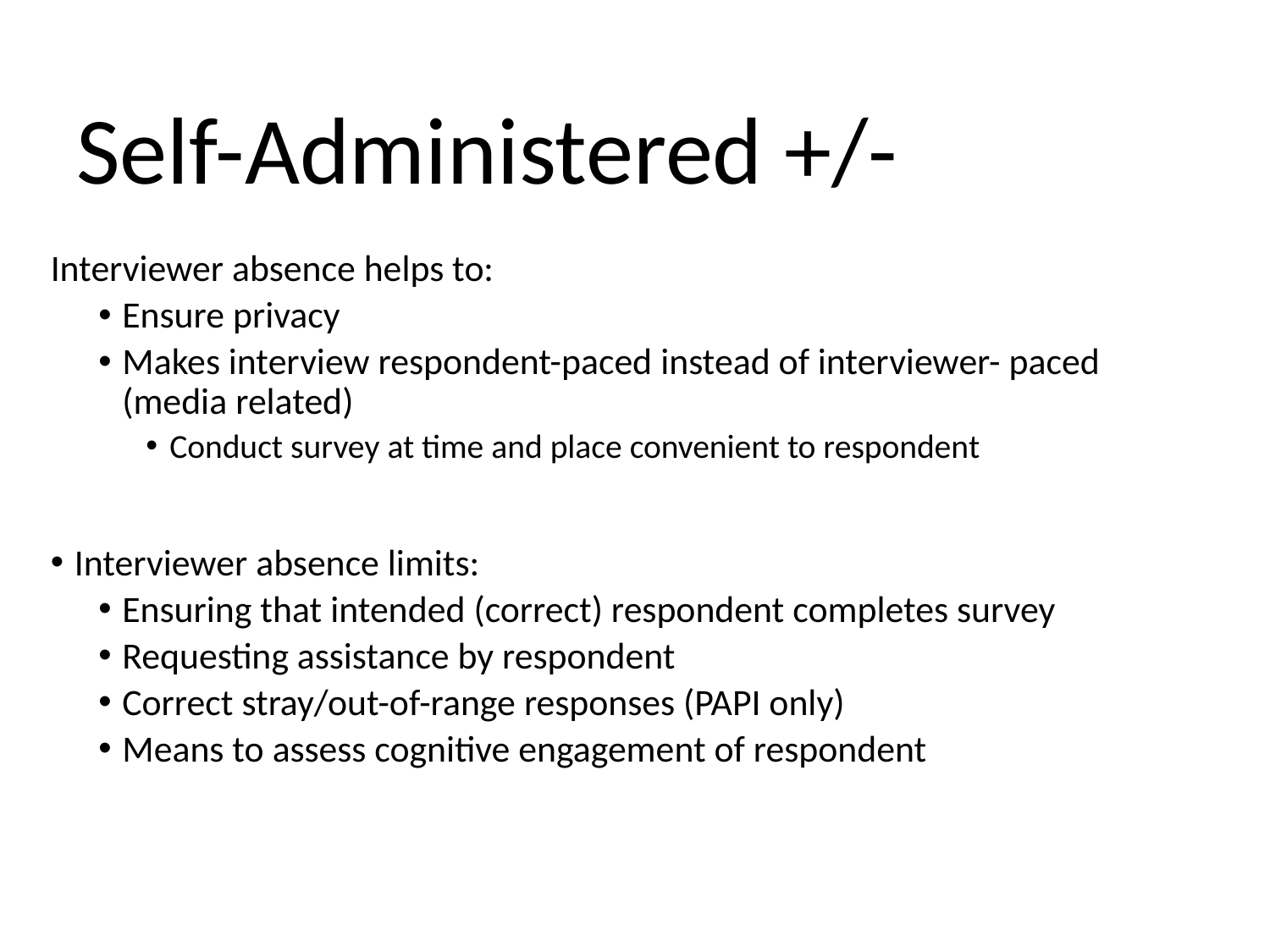

# Self-Administered +/-
Interviewer absence helps to:
Ensure privacy
Makes interview respondent-paced instead of interviewer- paced (media related)
Conduct survey at time and place convenient to respondent

Interviewer absence limits:
Ensuring that intended (correct) respondent completes survey
Requesting assistance by respondent
Correct stray/out-of-range responses (PAPI only)
Means to assess cognitive engagement of respondent